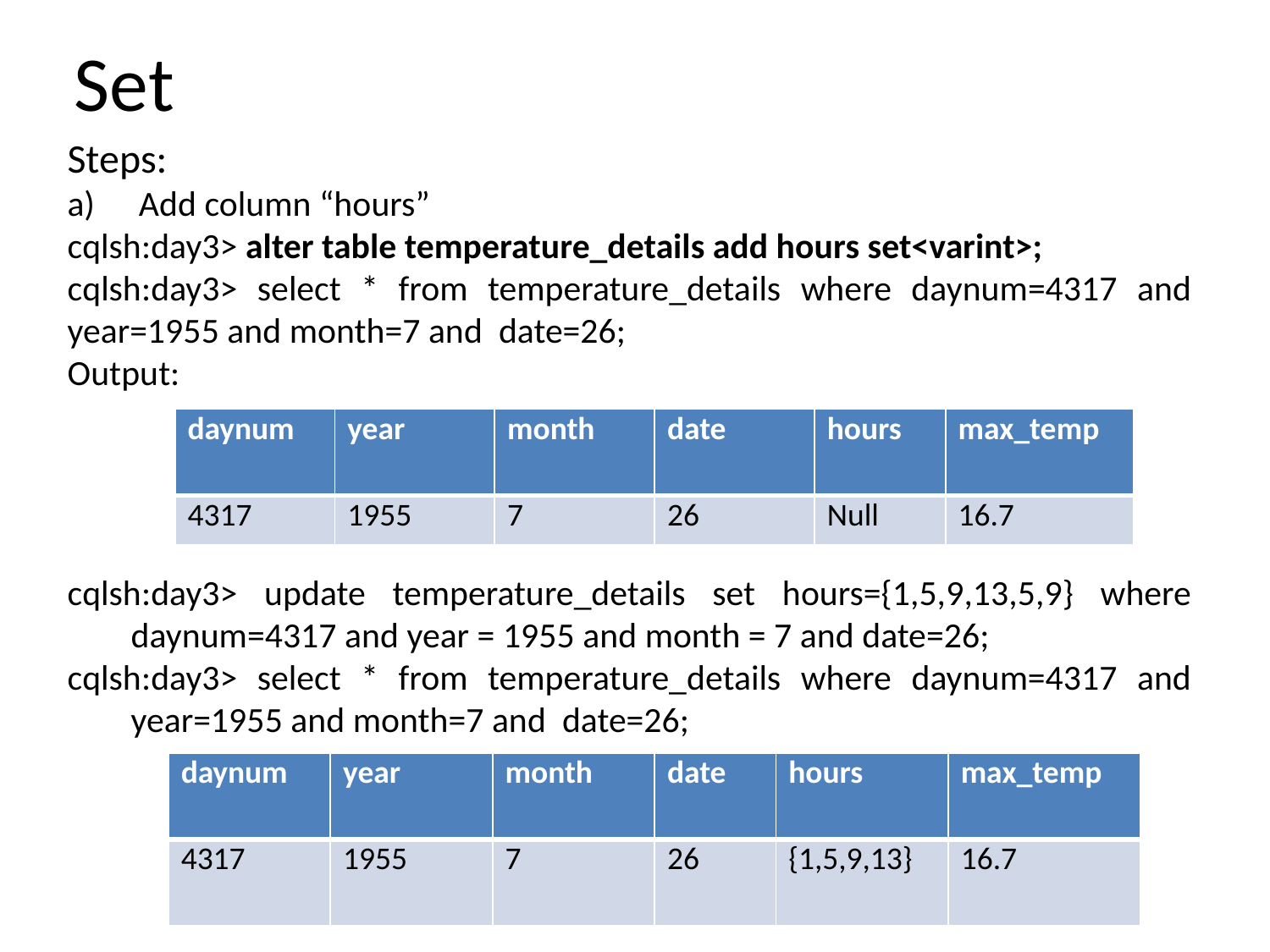

Set
Steps:
Add column “hours”
cqlsh:day3> alter table temperature_details add hours set<varint>;
cqlsh:day3> select * from temperature_details where daynum=4317 and year=1955 and month=7 and  date=26;
Output:

cqlsh:day3> update temperature_details set hours={1,5,9,13,5,9} where daynum=4317 and year = 1955 and month = 7 and date=26;
cqlsh:day3> select * from temperature_details where daynum=4317 and year=1955 and month=7 and  date=26;

| daynum | year | month | date | hours | max\_temp |
| --- | --- | --- | --- | --- | --- |
| 4317 | 1955 | 7 | 26 | Null | 16.7 |
| daynum | year | month | date | hours | max\_temp |
| --- | --- | --- | --- | --- | --- |
| 4317 | 1955 | 7 | 26 | {1,5,9,13} | 16.7 |